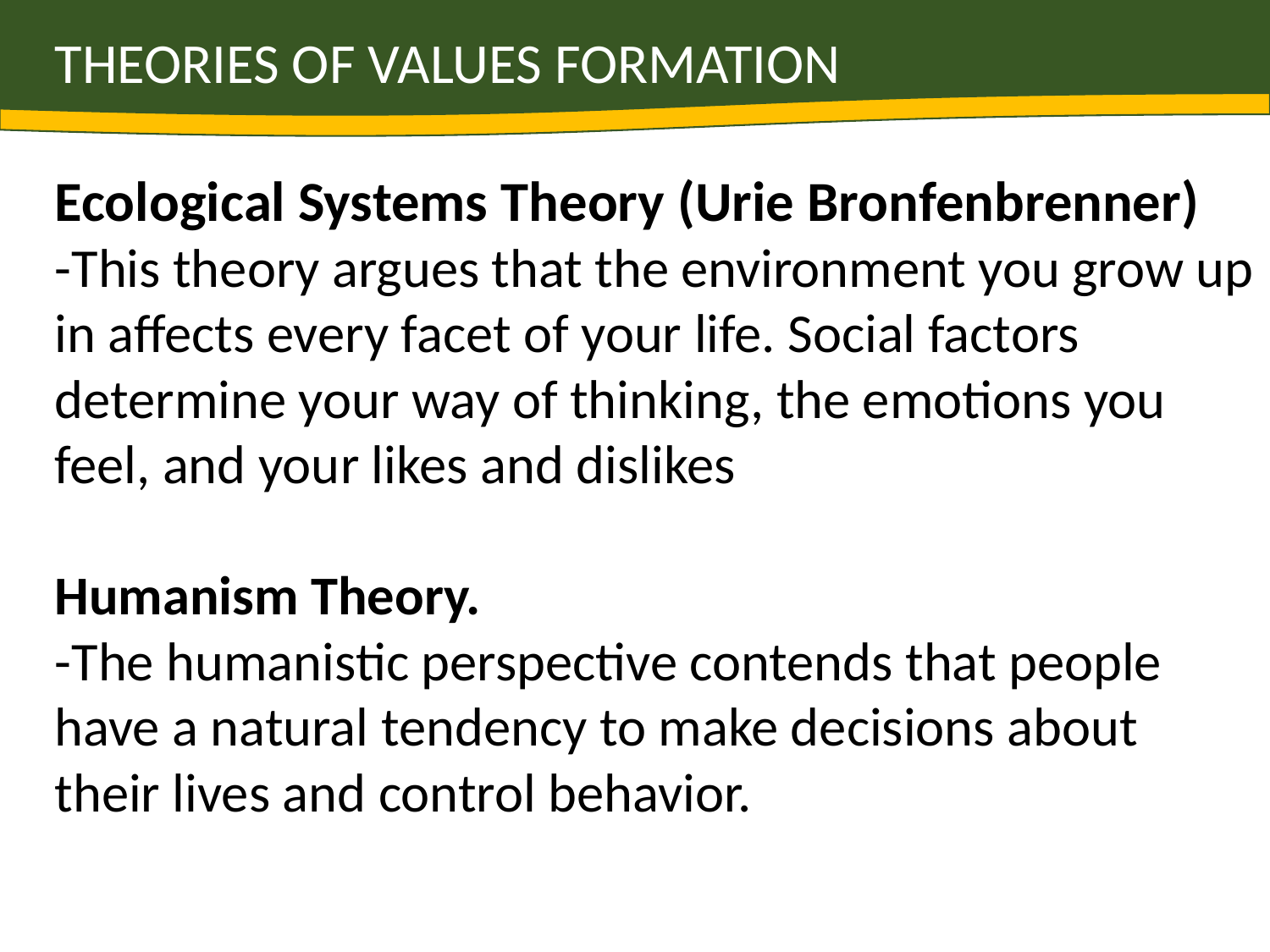

THEORIES OF VALUES FORMATION
Ecological Systems Theory (Urie Bronfenbrenner)
-This theory argues that the environment you grow up in affects every facet of your life. Social factors determine your way of thinking, the emotions you feel, and your likes and dislikes

Humanism Theory.
-The humanistic perspective contends that people have a natural tendency to make decisions about their lives and control behavior.